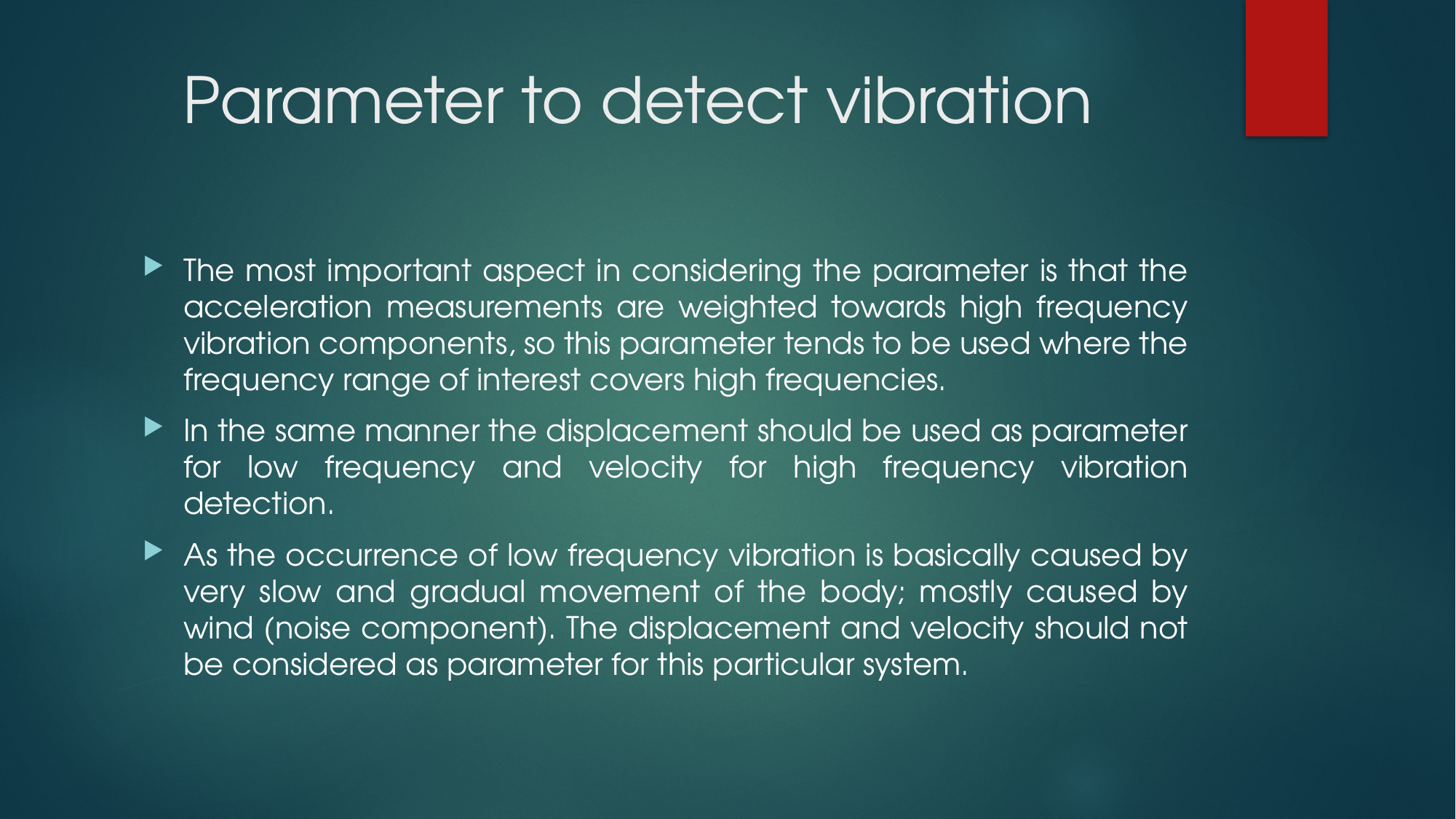

# Parameter to detect vibration
The most important aspect in considering the parameter is that the acceleration measurements are weighted towards high frequency vibration components, so this parameter tends to be used where the frequency range of interest covers high frequencies.
In the same manner the displacement should be used as parameter for low frequency and velocity for high frequency vibration detection.
As the occurrence of low frequency vibration is basically caused by very slow and gradual movement of the body; mostly caused by wind (noise component). The displacement and velocity should not be considered as parameter for this particular system.